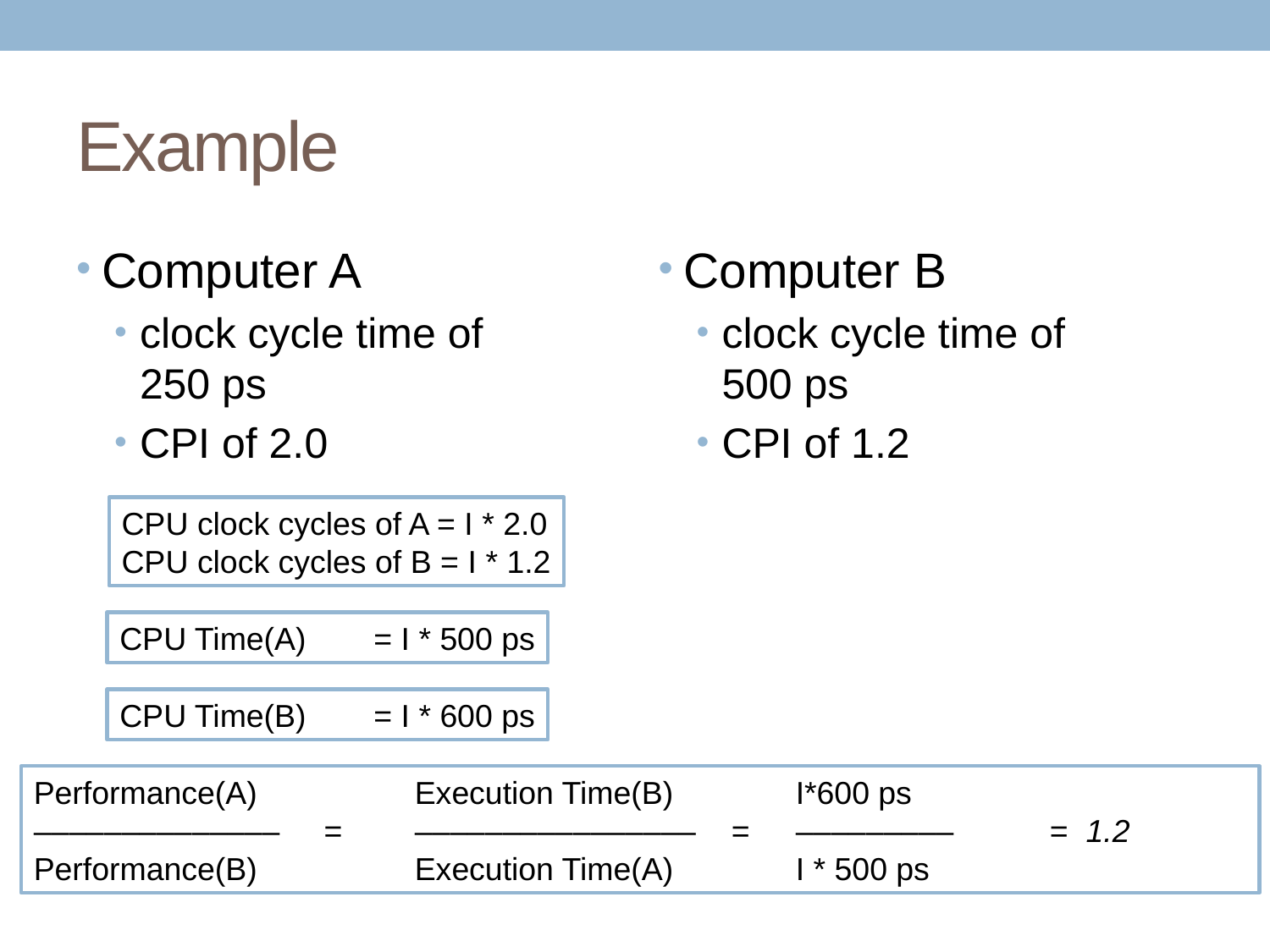

# Example
Computer A
clock cycle time of
250 ps
CPI of 2.0
Computer B
clock cycle time of
500 ps
CPI of 1.2

CPU clock cycles of A = I * 2.0
CPU clock cycles of B = I * 1.2
CPU Time(A) 	= I * 500 ps
CPU Time(B) 	= I * 600 ps
Performance(A) 		Execution Time(B) 	I*600 ps
––––––––––––––     =  	––––––––––––––––    =	––––––––– 	=  1.2
Performance(B) 		Execution Time(A)	I * 500 ps